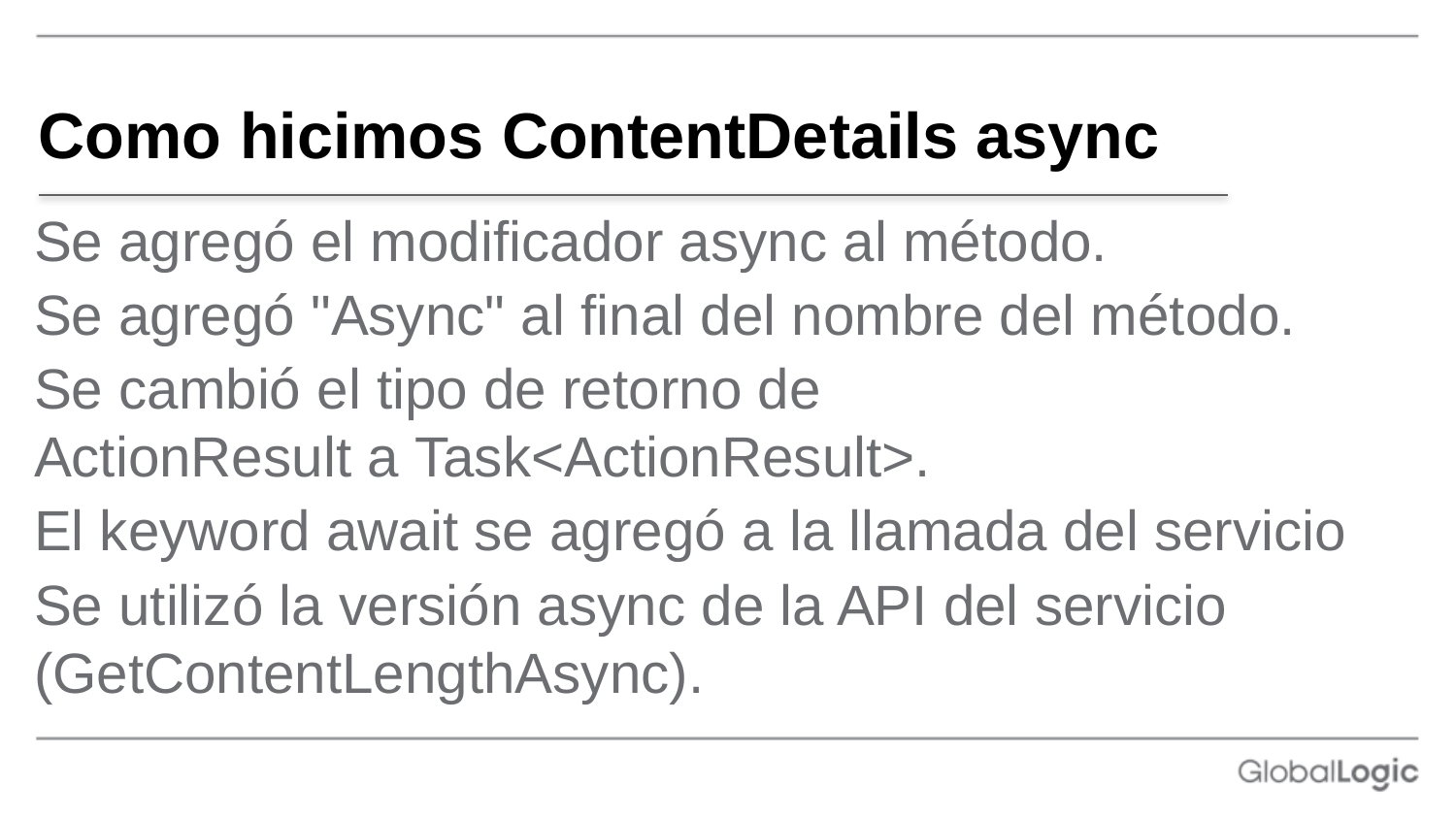

# Como hicimos ContentDetails async
Se agregó el modificador async al método.
Se agregó "Async" al final del nombre del método.
Se cambió el tipo de retorno de ActionResult a Task<ActionResult>.
El keyword await se agregó a la llamada del servicio
Se utilizó la versión async de la API del servicio (GetContentLengthAsync).